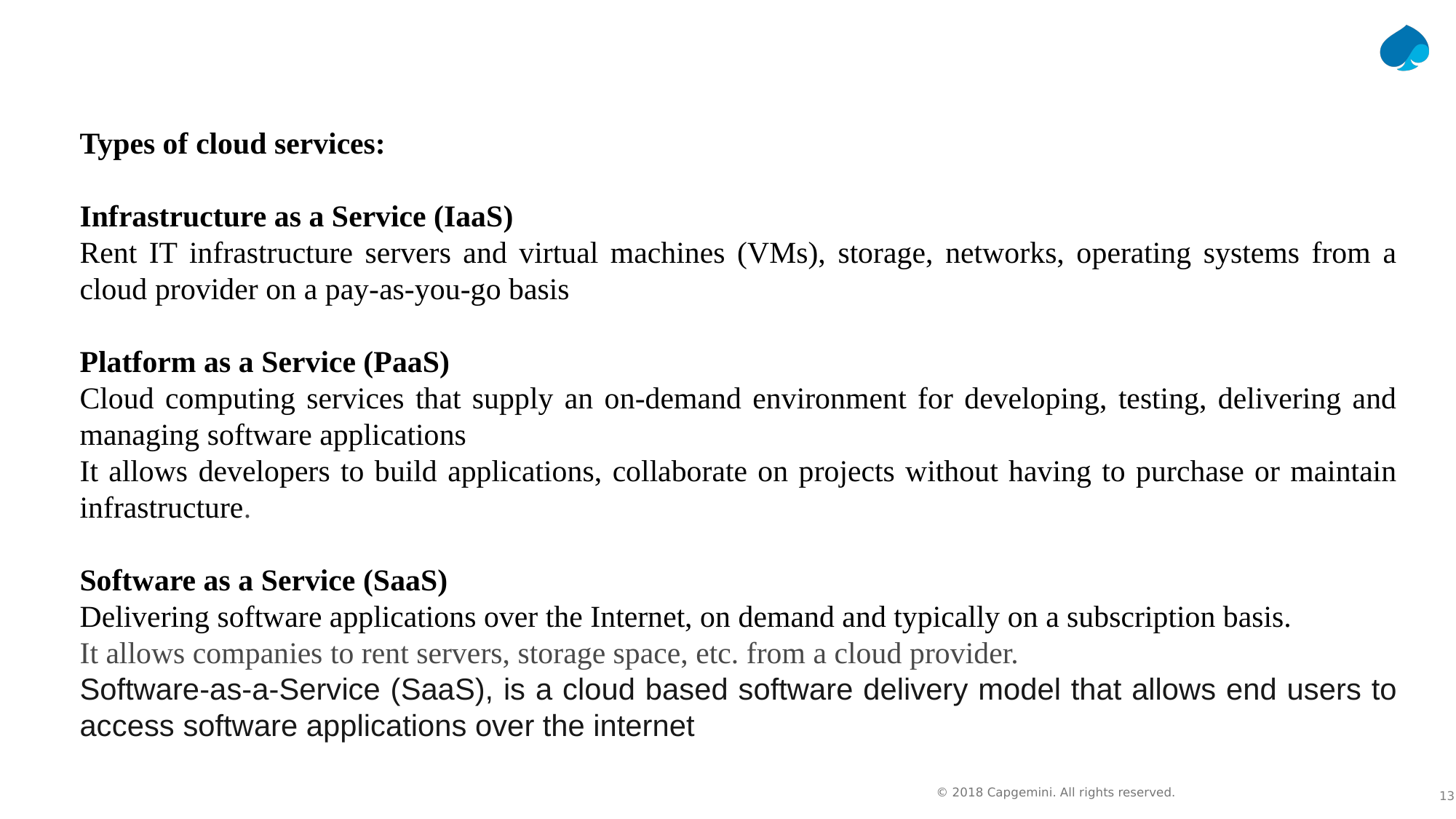

Types of cloud services:

Infrastructure as a Service (IaaS)
Rent IT infrastructure servers and virtual machines (VMs), storage, networks, operating systems from a cloud provider on a pay-as-you-go basis

Platform as a Service (PaaS)
Cloud computing services that supply an on-demand environment for developing, testing, delivering and managing software applications
It allows developers to build applications, collaborate on projects without having to purchase or maintain infrastructure.

Software as a Service (SaaS)
Delivering software applications over the Internet, on demand and typically on a subscription basis.
It allows companies to rent servers, storage space, etc. from a cloud provider.
Software-as-a-Service (SaaS), is a cloud based software delivery model that allows end users to access software applications over the internet